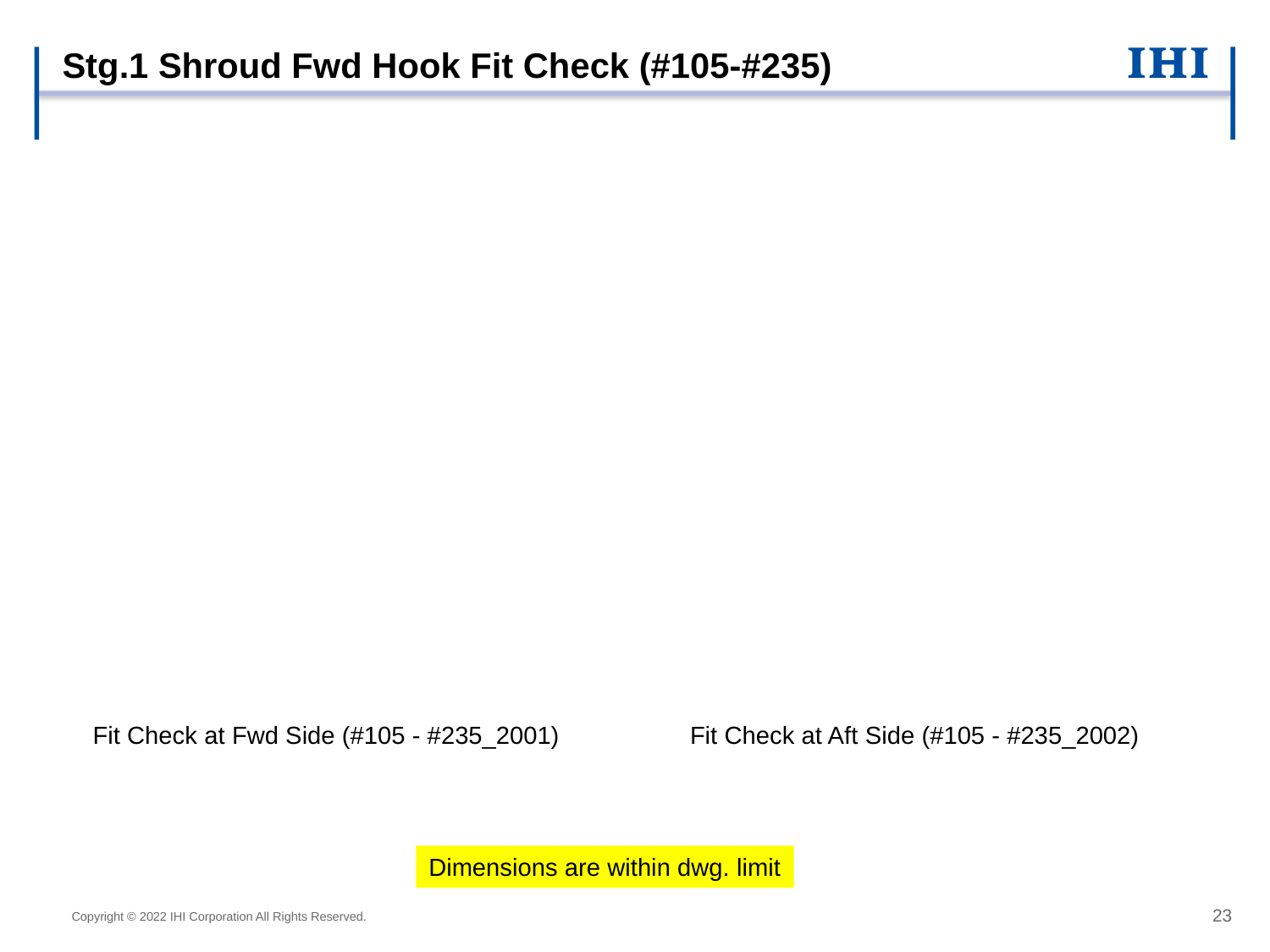

# Stg.1 Shroud Fwd Hook Fit Check (#105-#235)
Fit Check at Fwd Side (#105 - #235_2001)
Fit Check at Aft Side (#105 - #235_2002)
Dimensions are within dwg. limit
Copyright © 2022 IHI Corporation All Rights Reserved.
23